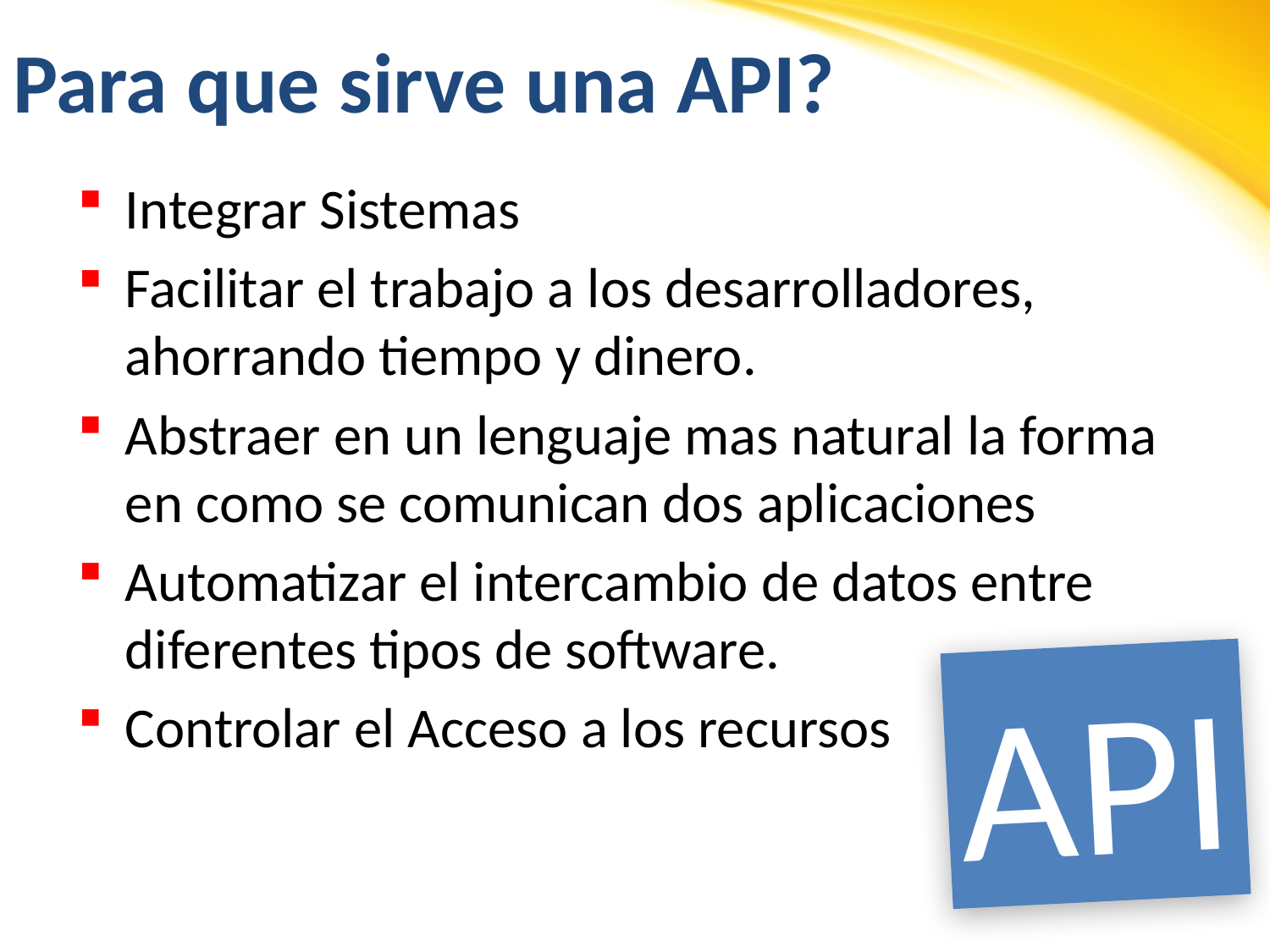

# Para que sirve una API?
Integrar Sistemas
Facilitar el trabajo a los desarrolladores, ahorrando tiempo y dinero.
Abstraer en un lenguaje mas natural la forma en como se comunican dos aplicaciones
Automatizar el intercambio de datos entre diferentes tipos de software.
Controlar el Acceso a los recursos
API